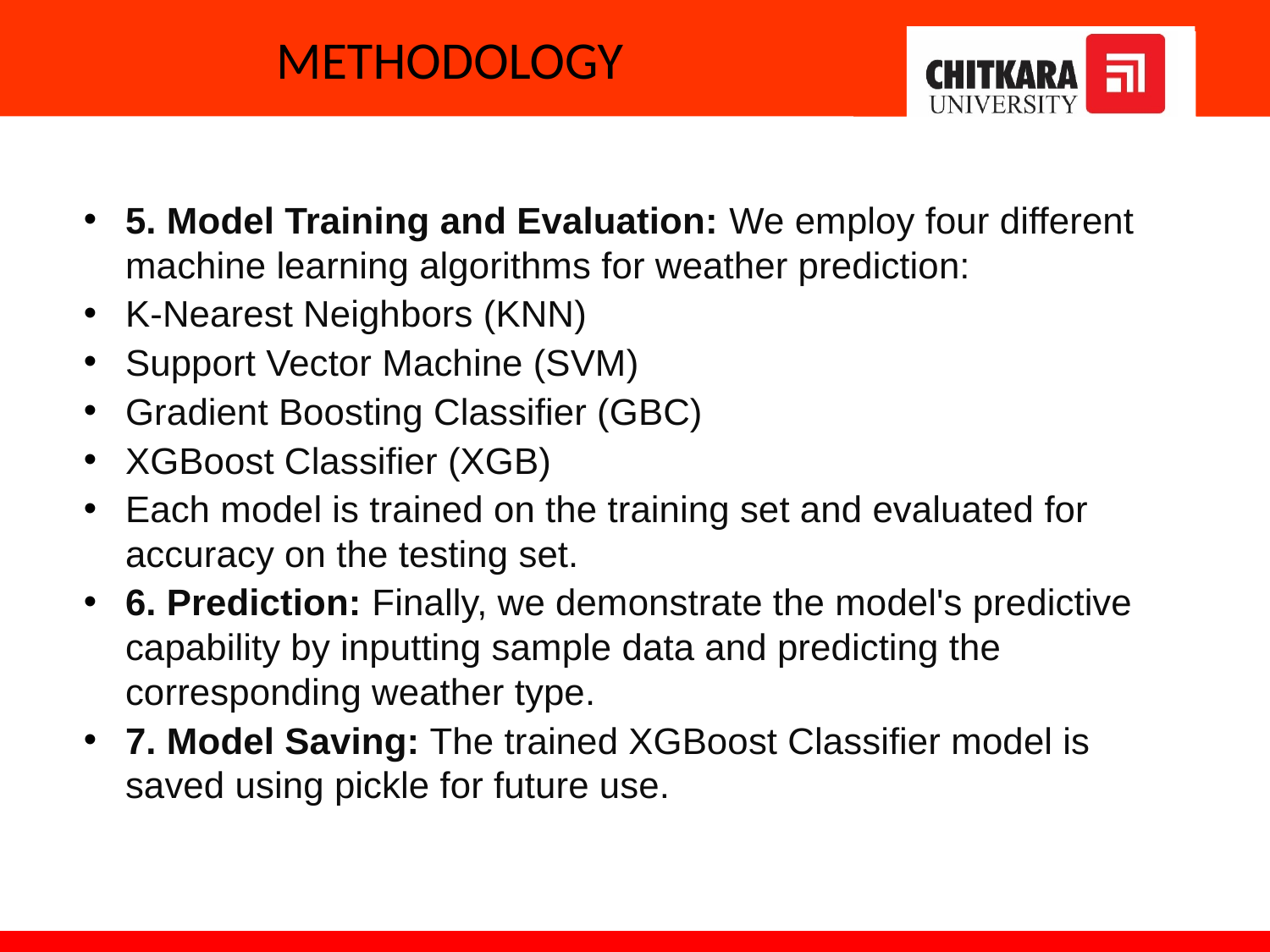

# METHODOLOGY
5. Model Training and Evaluation: We employ four different machine learning algorithms for weather prediction:
K-Nearest Neighbors (KNN)
Support Vector Machine (SVM)
Gradient Boosting Classifier (GBC)
XGBoost Classifier (XGB)
Each model is trained on the training set and evaluated for accuracy on the testing set.
6. Prediction: Finally, we demonstrate the model's predictive capability by inputting sample data and predicting the corresponding weather type.
7. Model Saving: The trained XGBoost Classifier model is saved using pickle for future use.